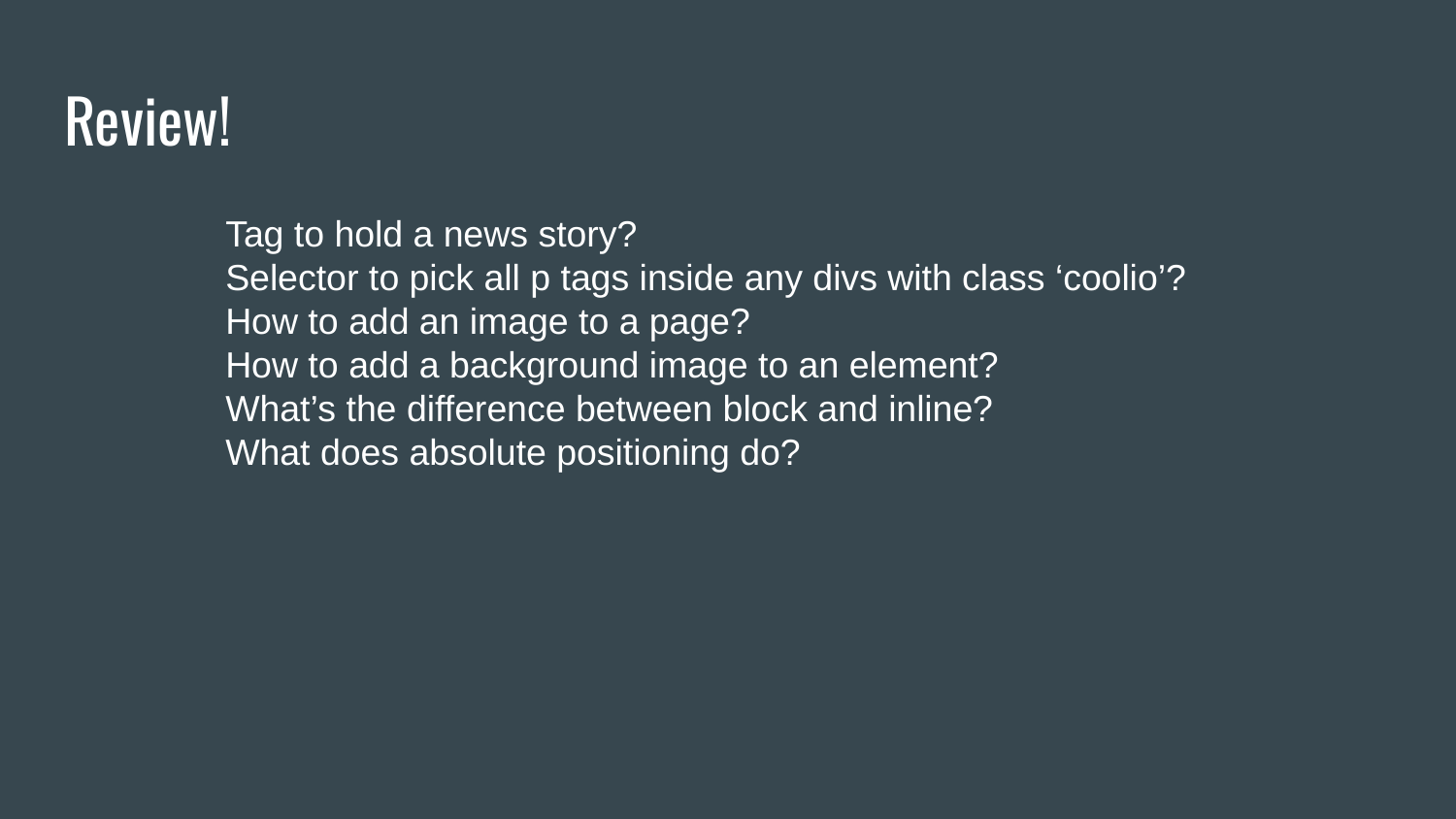

# Review!
Tag to hold a news story?
Selector to pick all p tags inside any divs with class ‘coolio’?
How to add an image to a page?
How to add a background image to an element?
What’s the difference between block and inline?
What does absolute positioning do?